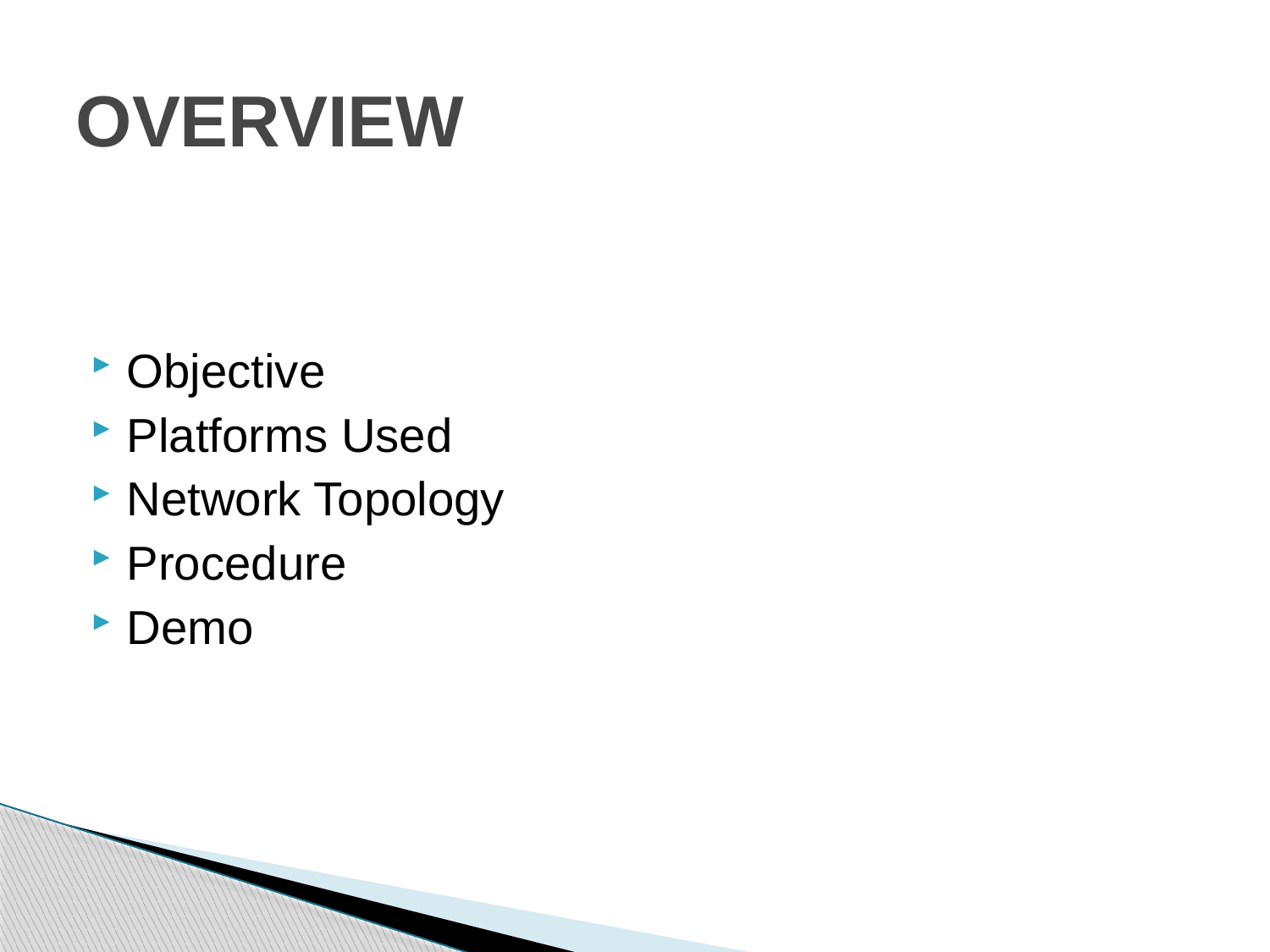

# OVERVIEW

Objective
Platforms Used
Network Topology
Procedure
Demo